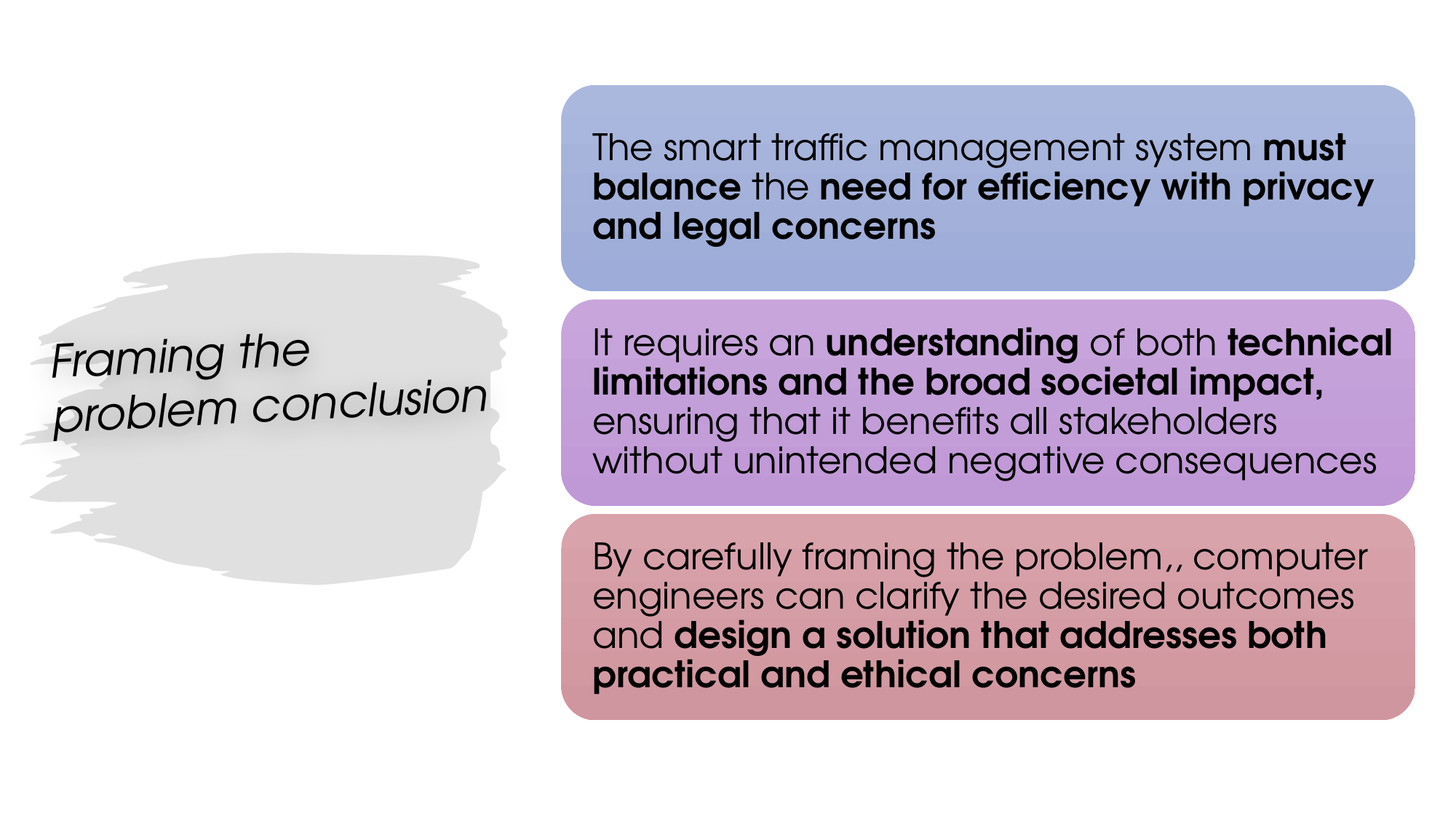

The smart traffic management system must balance the need for efficiency with privacy and legal concerns
It requires an understanding of both technical limitations and the broad societal impact, ensuring that it benefits all stakeholders without unintended negative consequences
By carefully framing the problem,, computer engineers can clarify the desired outcomes and design a solution that addresses both practical and ethical concerns

Framing the problem conclusion